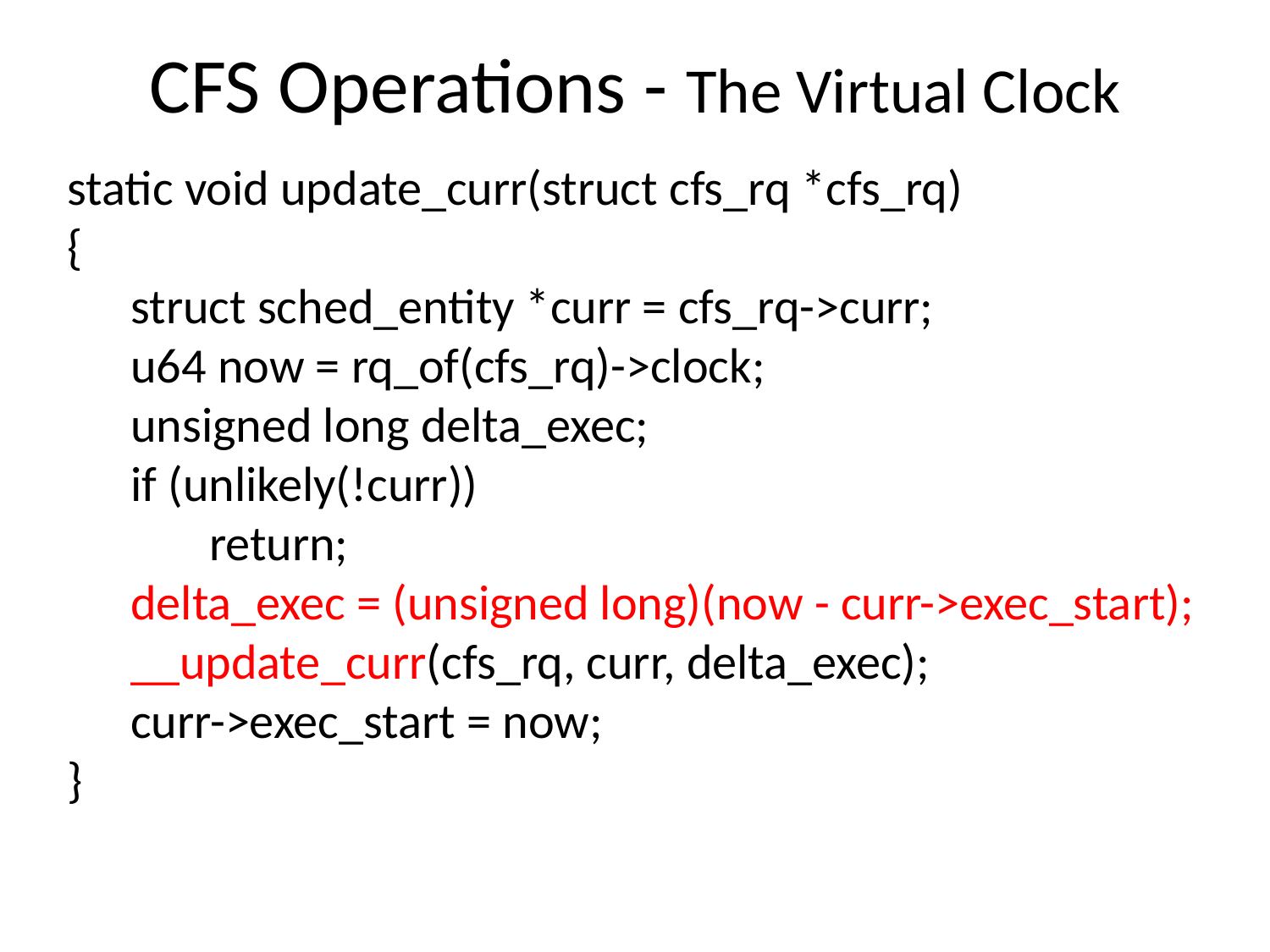

CFS Operations - The Virtual Clock
static void update_curr(struct cfs_rq *cfs_rq)
{
struct sched_entity *curr = cfs_rq->curr;
u64 now = rq_of(cfs_rq)->clock;
unsigned long delta_exec;
if (unlikely(!curr))
       return;
delta_exec = (unsigned long)(now - curr->exec_start);
__update_curr(cfs_rq, curr, delta_exec);
curr->exec_start = now;
}

49